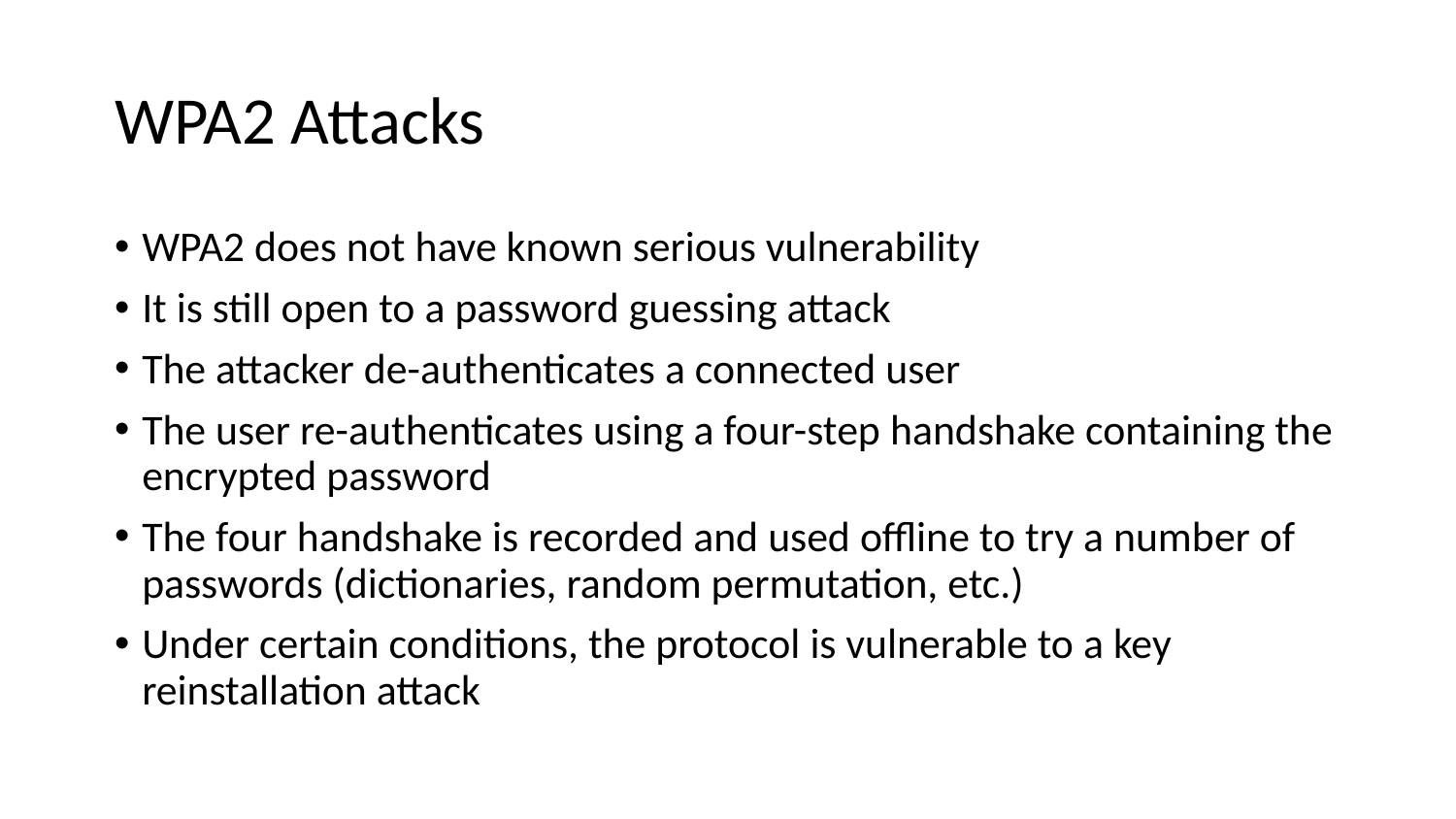

# WPA2 Attacks
WPA2 does not have known serious vulnerability
It is still open to a password guessing attack
The attacker de-authenticates a connected user
The user re-authenticates using a four-step handshake containing the encrypted password
The four handshake is recorded and used offline to try a number of passwords (dictionaries, random permutation, etc.)
Under certain conditions, the protocol is vulnerable to a key reinstallation attack